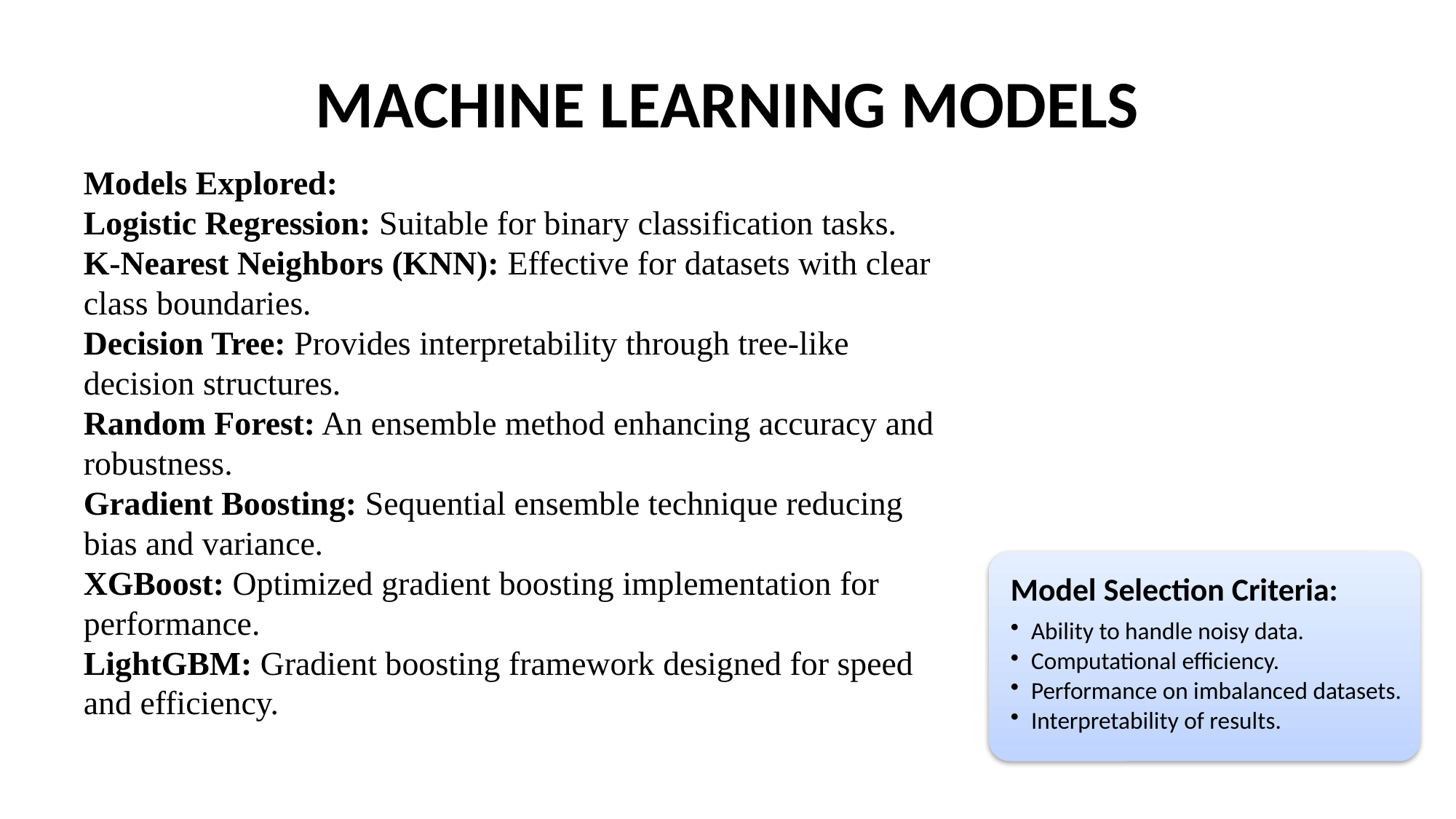

# MACHINE LEARNING MODELS
Models Explored:
Logistic Regression: Suitable for binary classification tasks.
K-Nearest Neighbors (KNN): Effective for datasets with clear class boundaries.
Decision Tree: Provides interpretability through tree-like decision structures.
Random Forest: An ensemble method enhancing accuracy and robustness.
Gradient Boosting: Sequential ensemble technique reducing bias and variance.
XGBoost: Optimized gradient boosting implementation for performance.
LightGBM: Gradient boosting framework designed for speed and efficiency.

Model Selection Criteria:
Ability to handle noisy data.
Computational efficiency.
Performance on imbalanced datasets.
Interpretability of results.